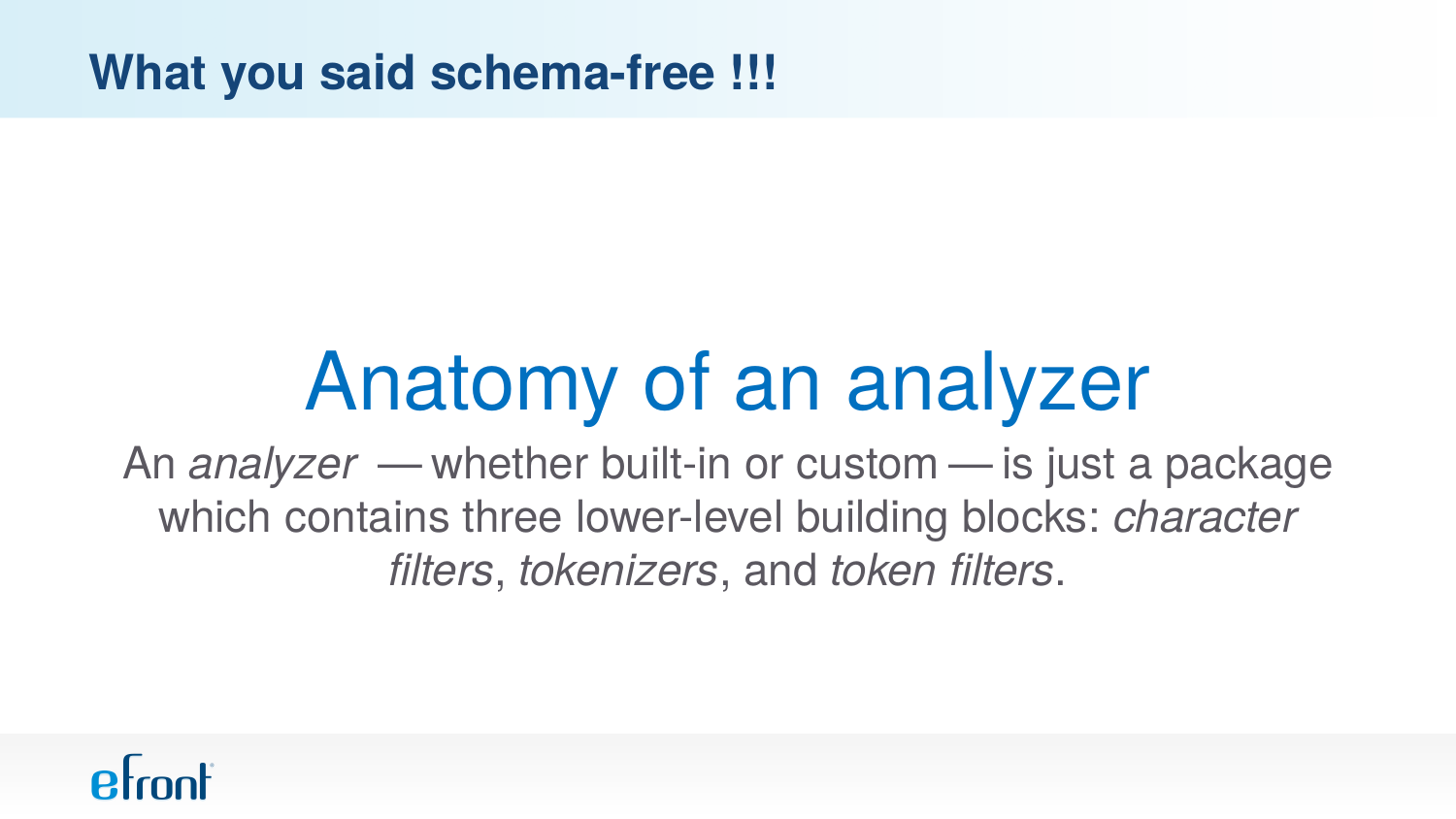

# What you said schema-free !!!

Anatomy of an analyzer
An analyzer  — whether built-in or custom — is just a package which contains three lower-level building blocks: character filters, tokenizers, and token filters.